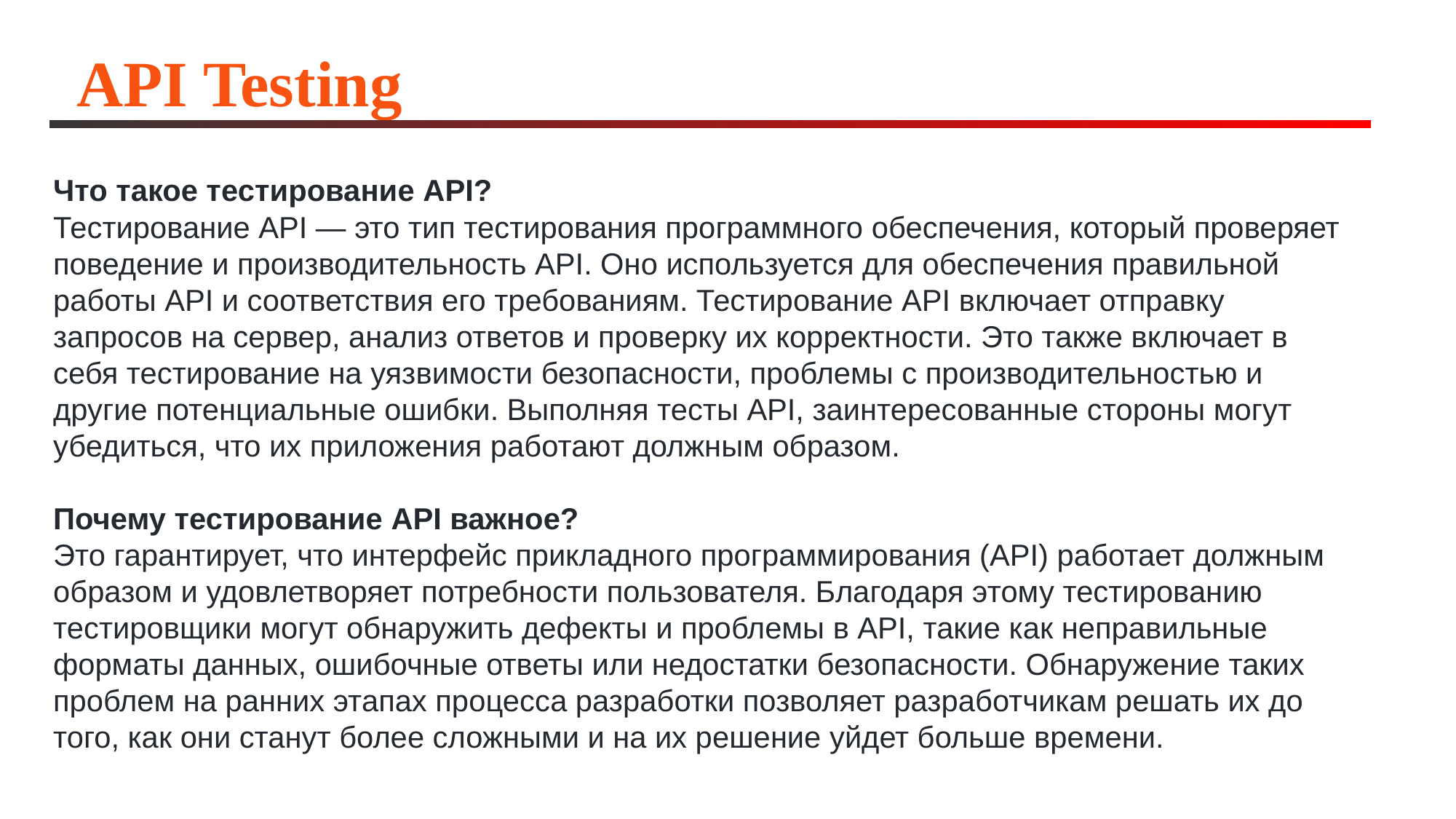

# API Testing

Что такое тестирование API?
Тестирование API — это тип тестирования программного обеспечения, который проверяет поведение и производительность API. Оно используется для обеспечения правильной работы API и соответствия его требованиям. Тестирование API включает отправку запросов на сервер, анализ ответов и проверку их корректности. Это также включает в себя тестирование на уязвимости безопасности, проблемы с производительностью и другие потенциальные ошибки. Выполняя тесты API, заинтересованные стороны могут убедиться, что их приложения работают должным образом.

Почему тестирование API важное?
Это гарантирует, что интерфейс прикладного программирования (API) работает должным образом и удовлетворяет потребности пользователя. Благодаря этому тестированию тестировщики могут обнаружить дефекты и проблемы в API, такие как неправильные форматы данных, ошибочные ответы или недостатки безопасности. Обнаружение таких проблем на ранних этапах процесса разработки позволяет разработчикам решать их до того, как они станут более сложными и на их решение уйдет больше времени.